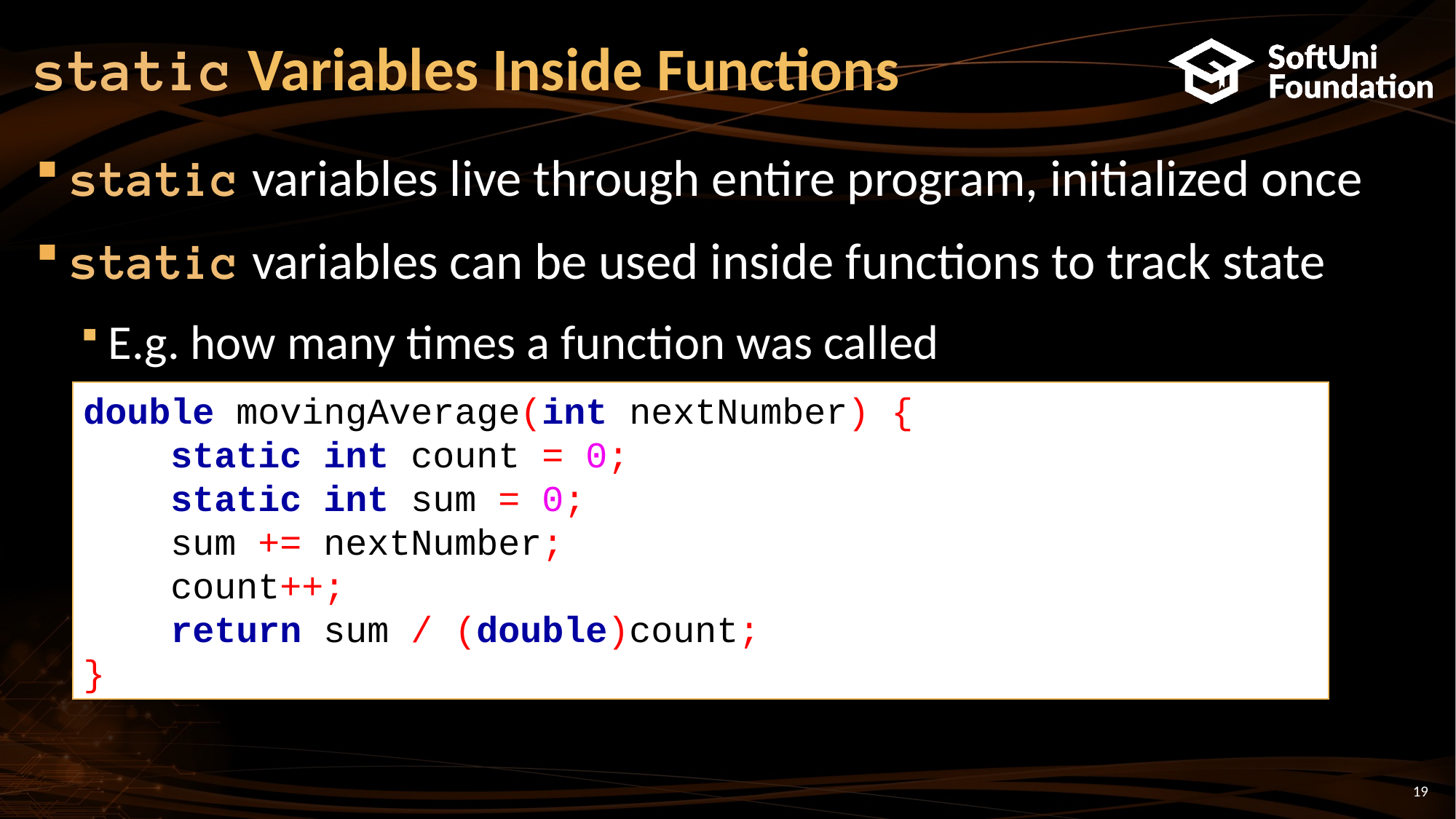

# static Variables Inside Functions
static variables live through entire program, initialized once
static variables can be used inside functions to track state
E.g. how many times a function was called

double movingAverage(int nextNumber) {
    static int count = 0;
    static int sum = 0;
    sum += nextNumber;
    count++;
    return sum / (double)count;
}
19